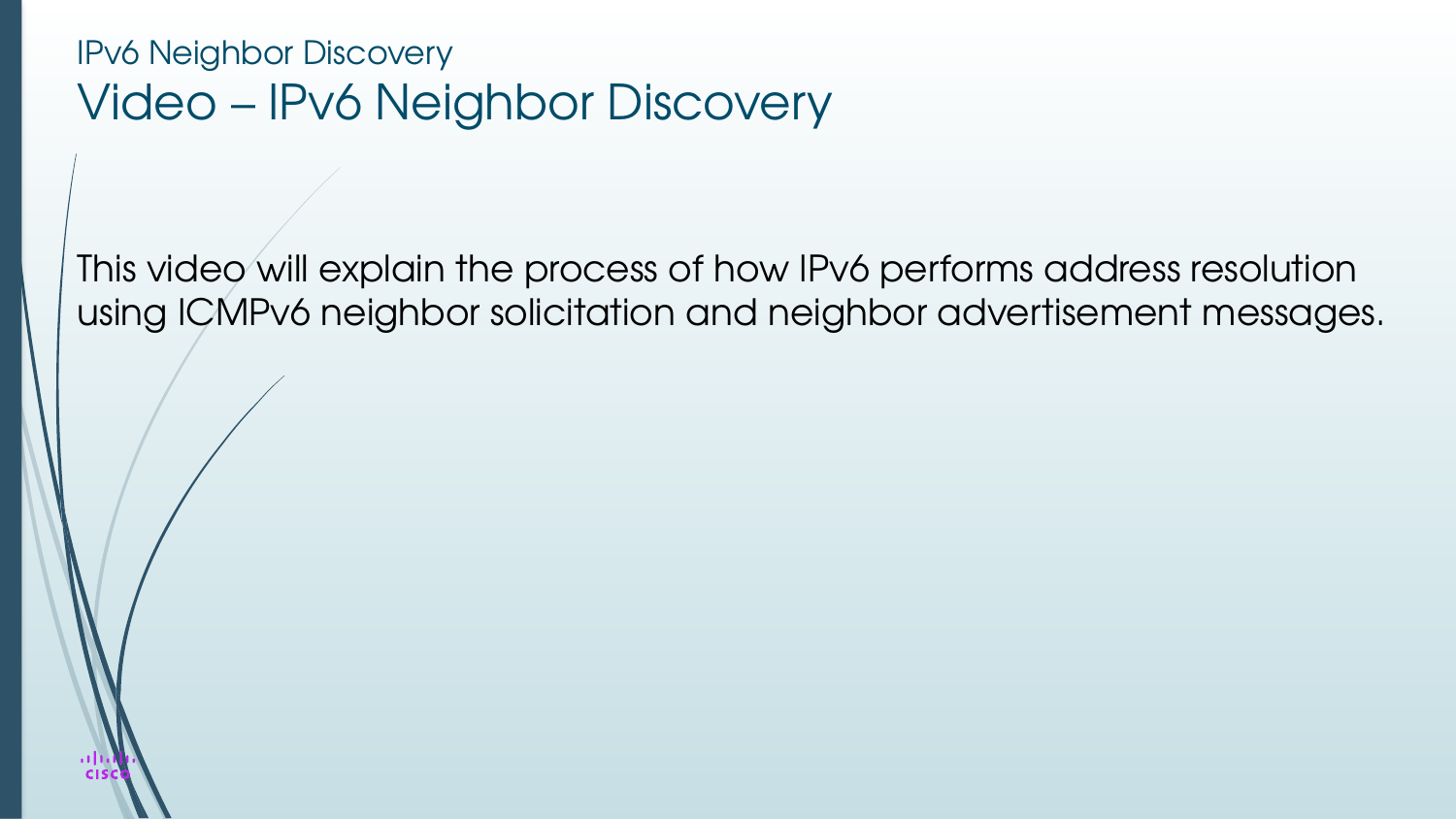

IPv6 Neighbor Discovery
Video – IPv6 Neighbor Discovery
This video will explain the process of how IPv6 performs address resolution using ICMPv6 neighbor solicitation and neighbor advertisement messages.